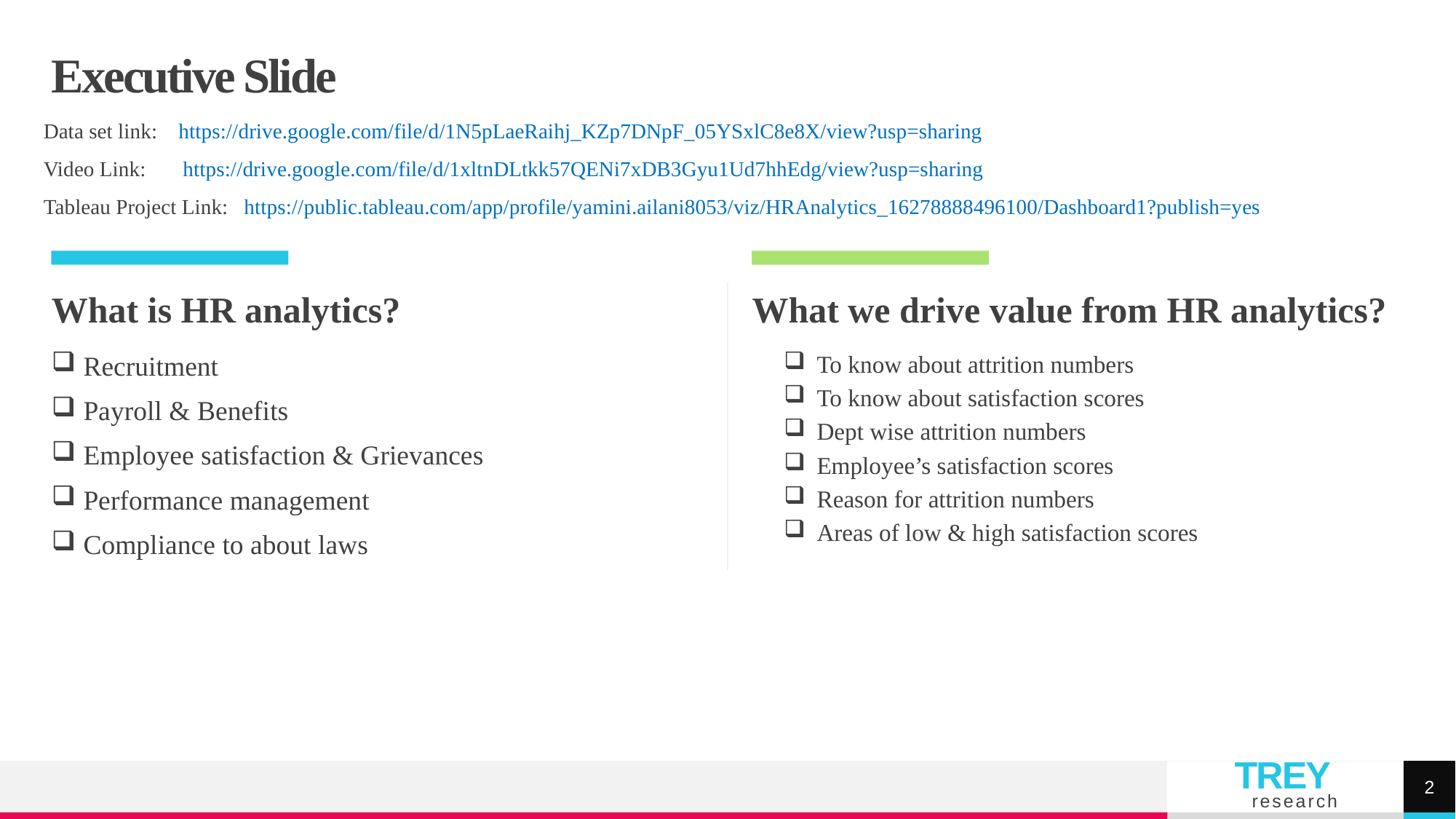

# Executive Slide
Data set link:    https://drive.google.com/file/d/1N5pLaeRaihj_KZp7DNpF_05YSxlC8e8X/view?usp=sharing
Video Link:       https://drive.google.com/file/d/1xltnDLtkk57QENi7xDB3Gyu1Ud7hhEdg/view?usp=sharing
Tableau Project Link:   https://public.tableau.com/app/profile/yamini.ailani8053/viz/HRAnalytics_16278888496100/Dashboard1?publish=yes

What is HR analytics?
What we drive value from HR analytics?
To know about attrition numbers
To know about satisfaction scores
Dept wise attrition numbers
Employee’s satisfaction scores
Reason for attrition numbers
Areas of low & high satisfaction scores

Recruitment
Payroll & Benefits
Employee satisfaction & Grievances
Performance management
Compliance to about laws
2